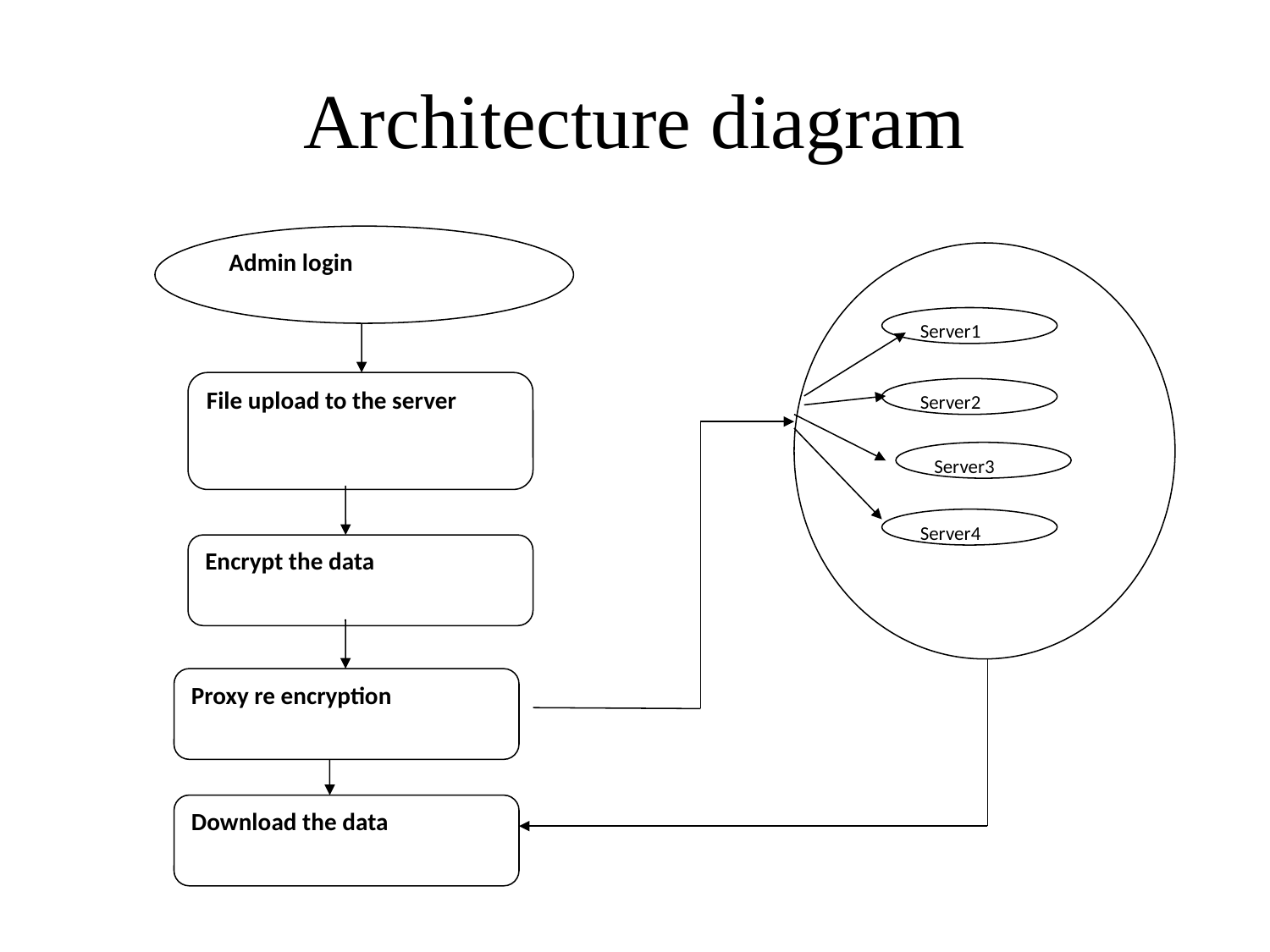

# Architecture diagram
Admin login

Server1
File upload to the server
Server2

Server3

Server4

Encrypt the data
Proxy re encryption
Download the data